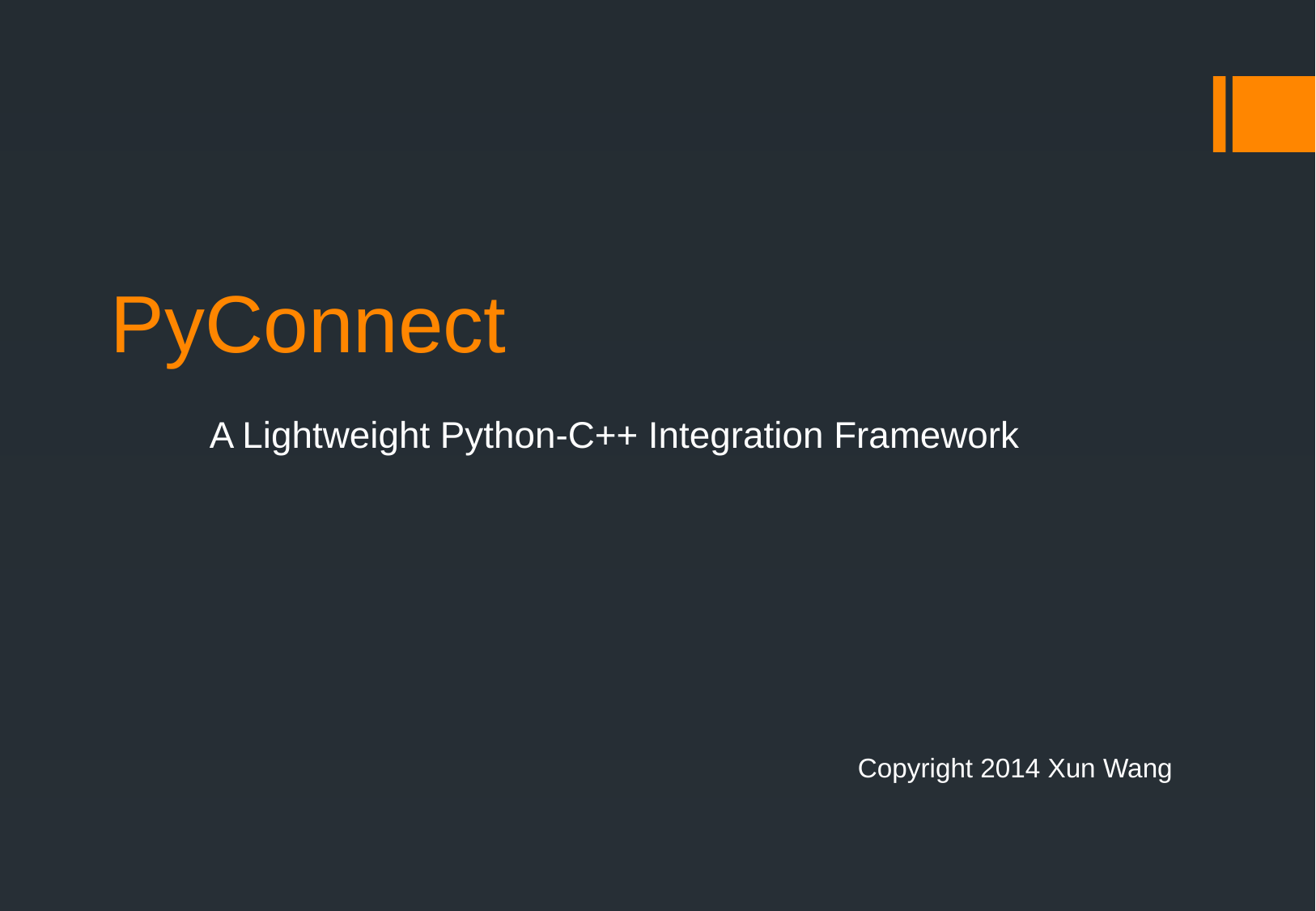

# PyConnect
A Lightweight Python-C++ Integration Framework
Copyright 2014 Xun Wang